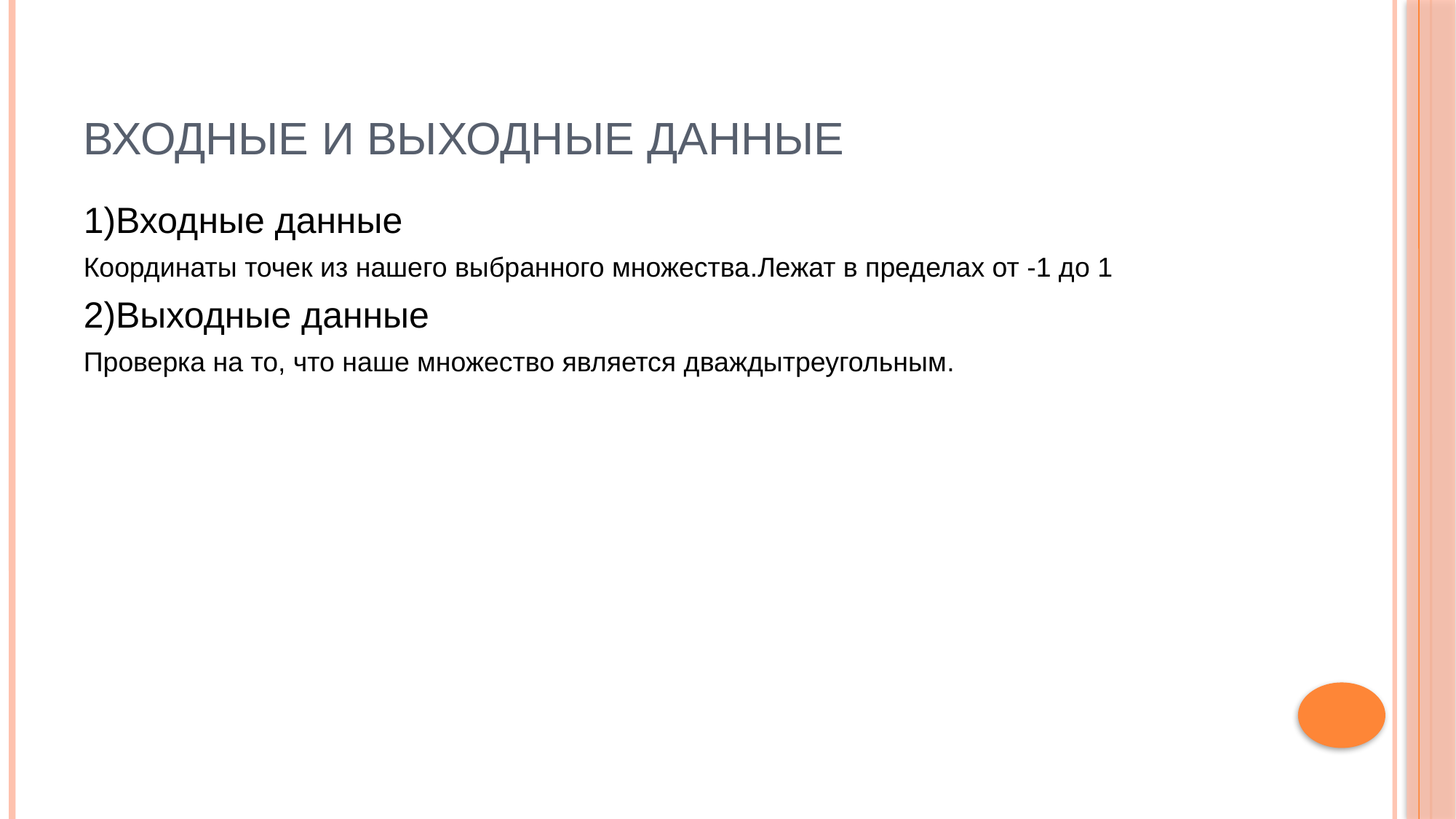

# Входные и выходные данные
1)Входные данные
Координаты точек из нашего выбранного множества.Лежат в пределах от -1 до 1
2)Выходные данные
Проверка на то, что наше множество является дваждытреугольным.